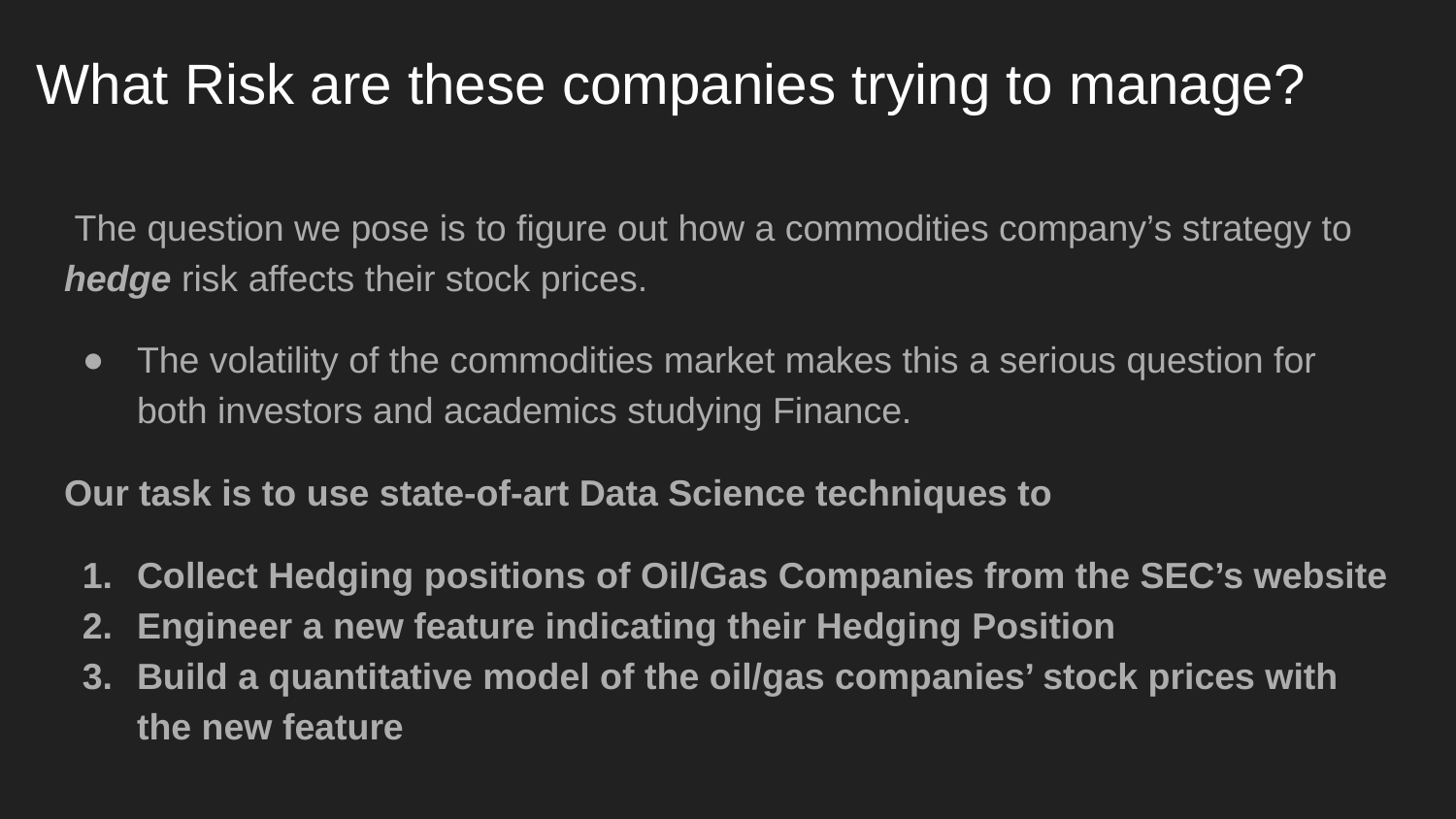

# What Risk are these companies trying to manage?
 The question we pose is to figure out how a commodities company’s strategy to hedge risk affects their stock prices.
The volatility of the commodities market makes this a serious question for both investors and academics studying Finance.
Our task is to use state-of-art Data Science techniques to
Collect Hedging positions of Oil/Gas Companies from the SEC’s website
Engineer a new feature indicating their Hedging Position
Build a quantitative model of the oil/gas companies’ stock prices with the new feature